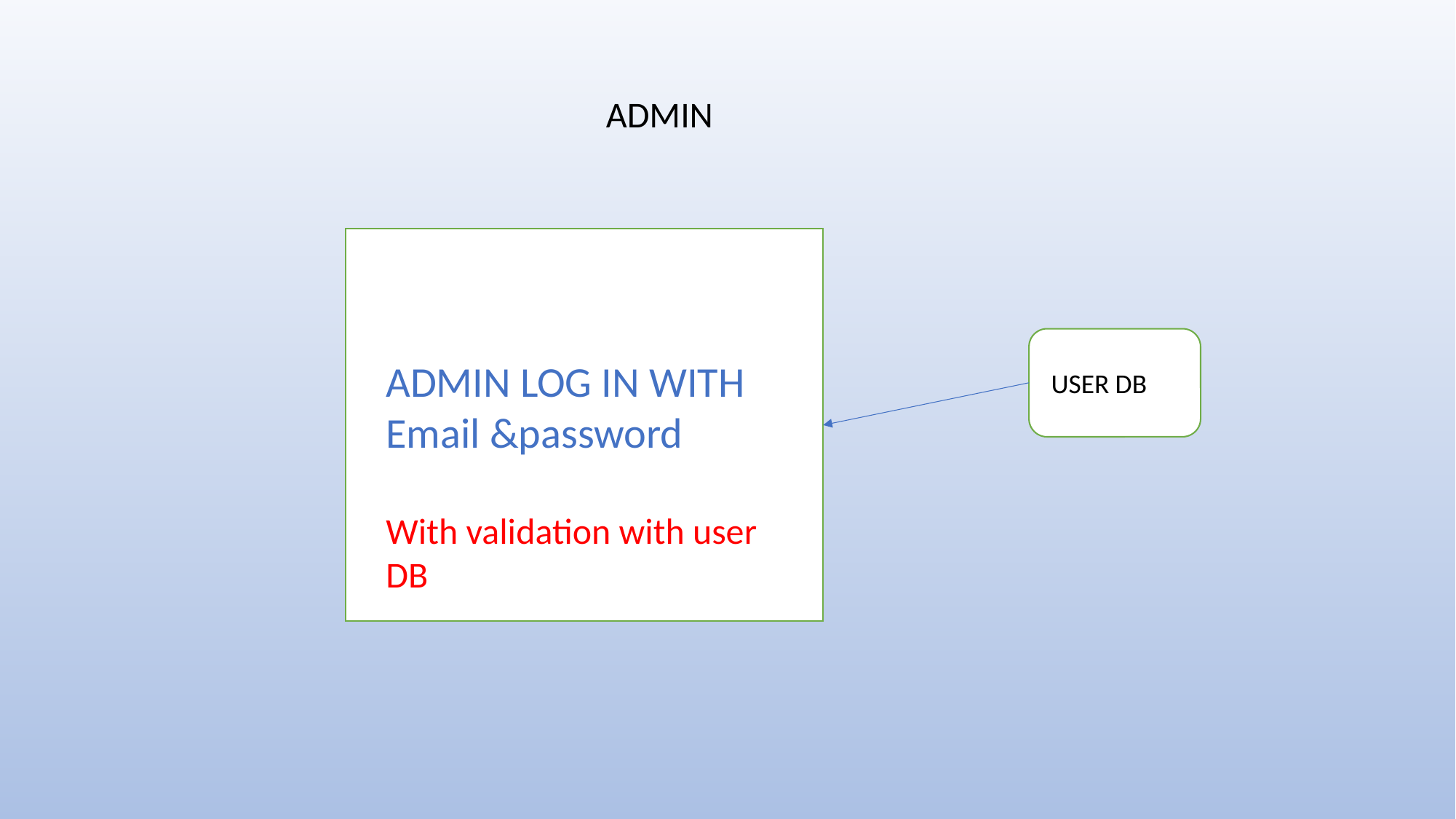

ADMIN

 USER DB
ADMIN LOG IN WITH Email &password

With validation with user DB